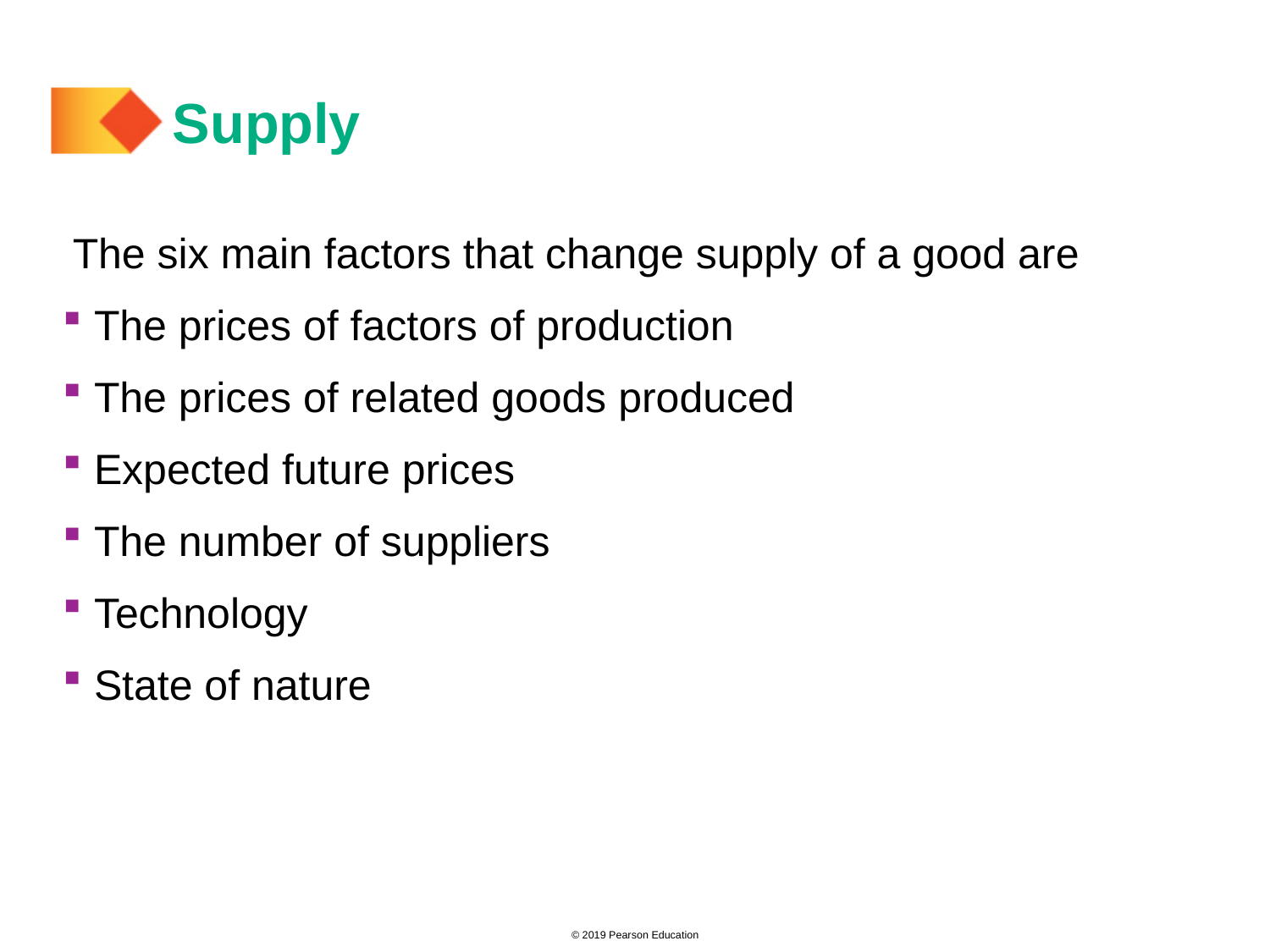

# Supply
The six main factors that change supply of a good are
 The prices of factors of production
 The prices of related goods produced
 Expected future prices
 The number of suppliers
 Technology
 State of nature